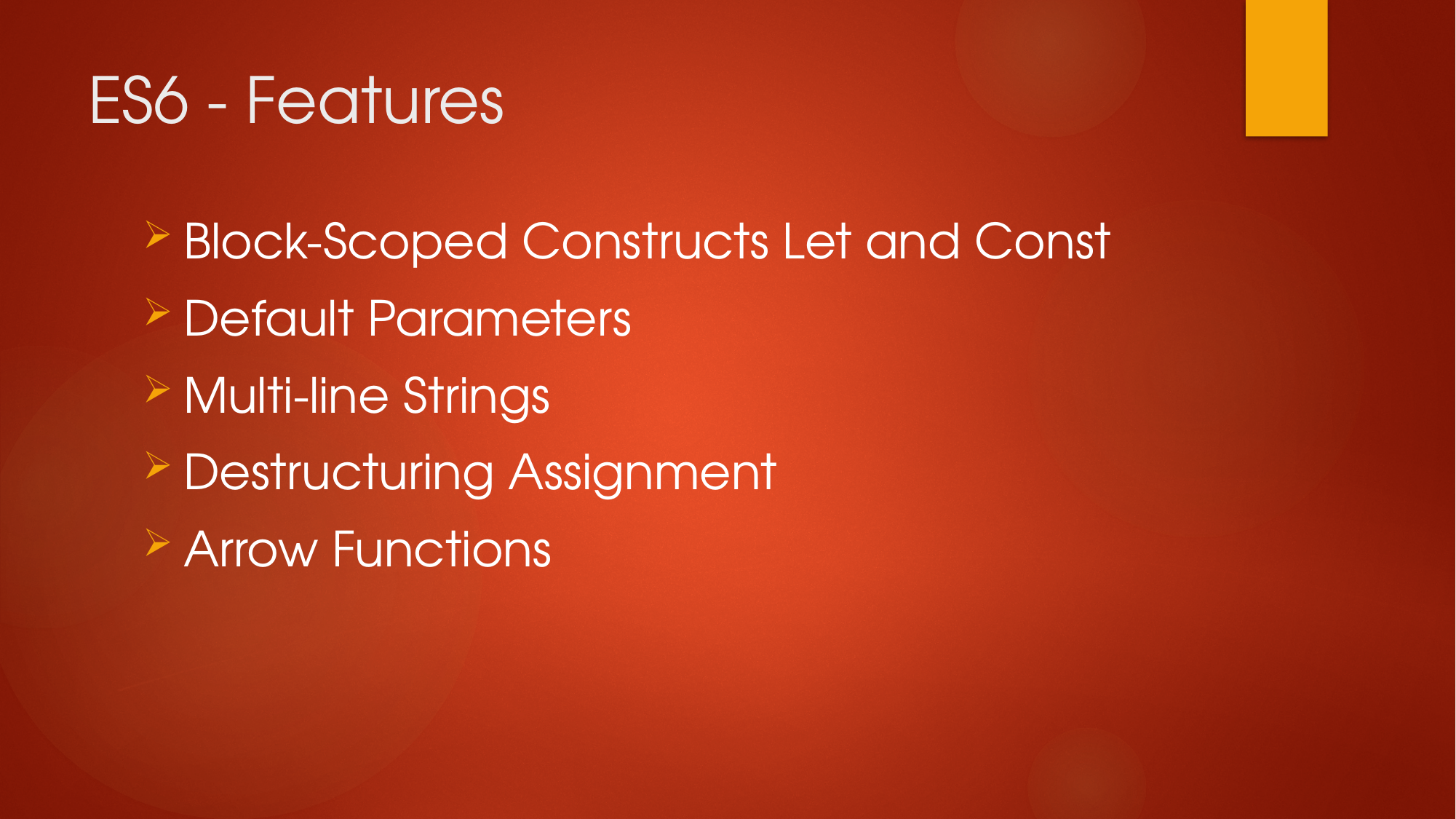

# ES6 - Features
Block-Scoped Constructs Let and Const
Default Parameters
Multi-line Strings
Destructuring Assignment
Arrow Functions